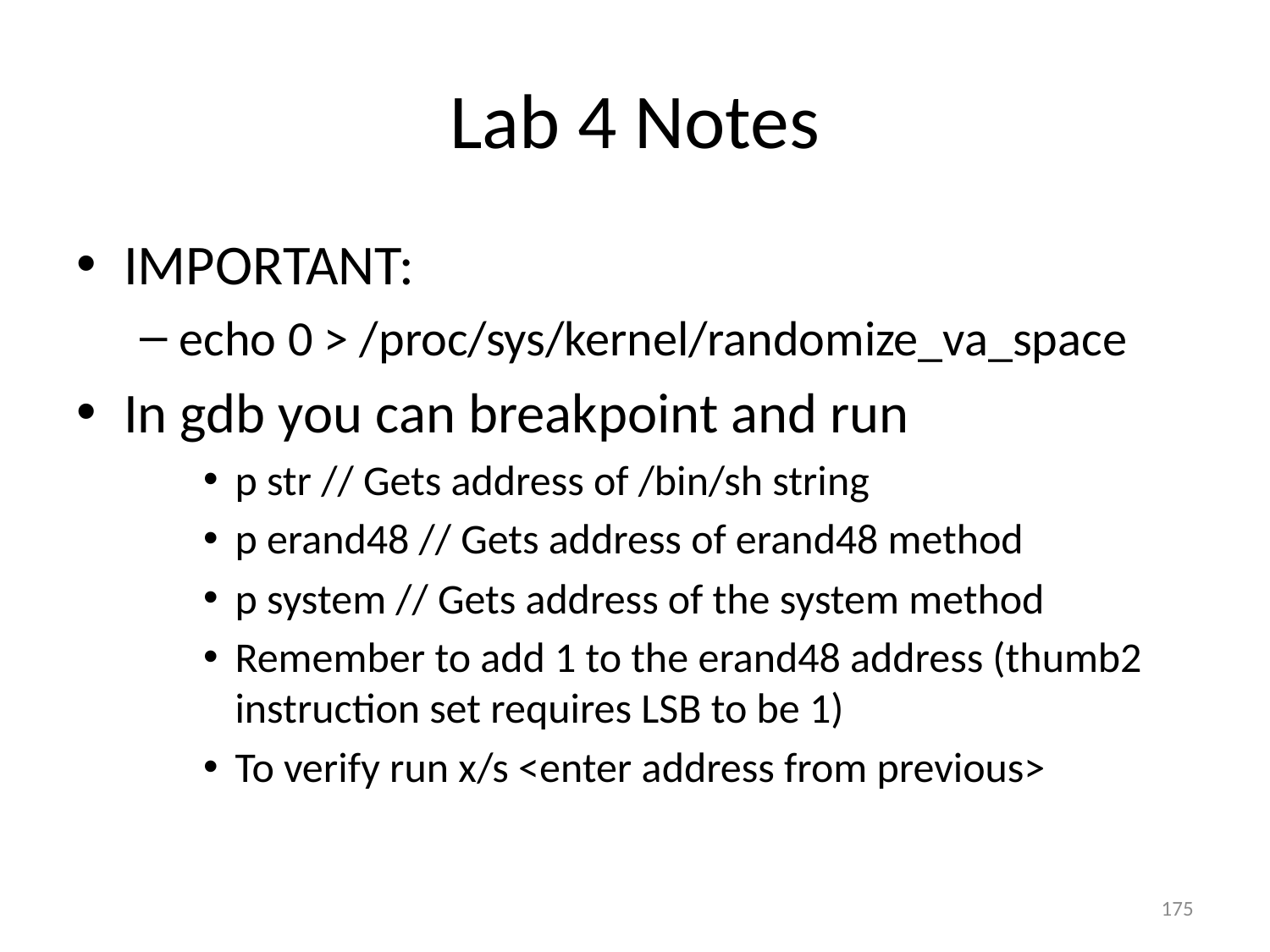

# Lab 4 Notes
IMPORTANT:
echo 0 > /proc/sys/kernel/randomize_va_space
In gdb you can breakpoint and run
p str // Gets address of /bin/sh string
p erand48 // Gets address of erand48 method
p system // Gets address of the system method
Remember to add 1 to the erand48 address (thumb2 instruction set requires LSB to be 1)
To verify run x/s <enter address from previous>

175